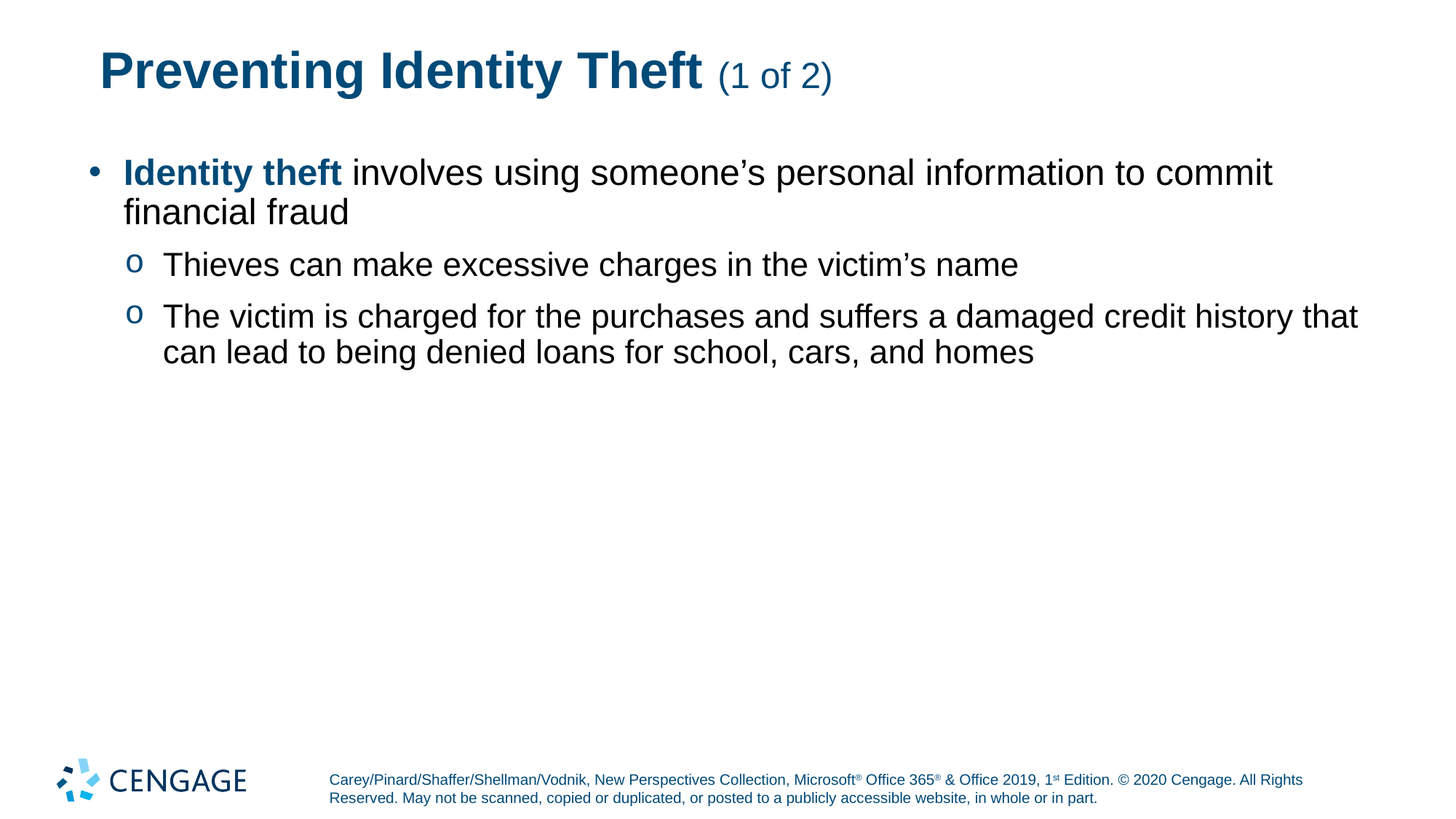

# Preventing Identity Theft (1 of 2)
Identity theft involves using someone’s personal information to commit financial fraud
Thieves can make excessive charges in the victim’s name
The victim is charged for the purchases and suffers a damaged credit history that can lead to being denied loans for school, cars, and homes